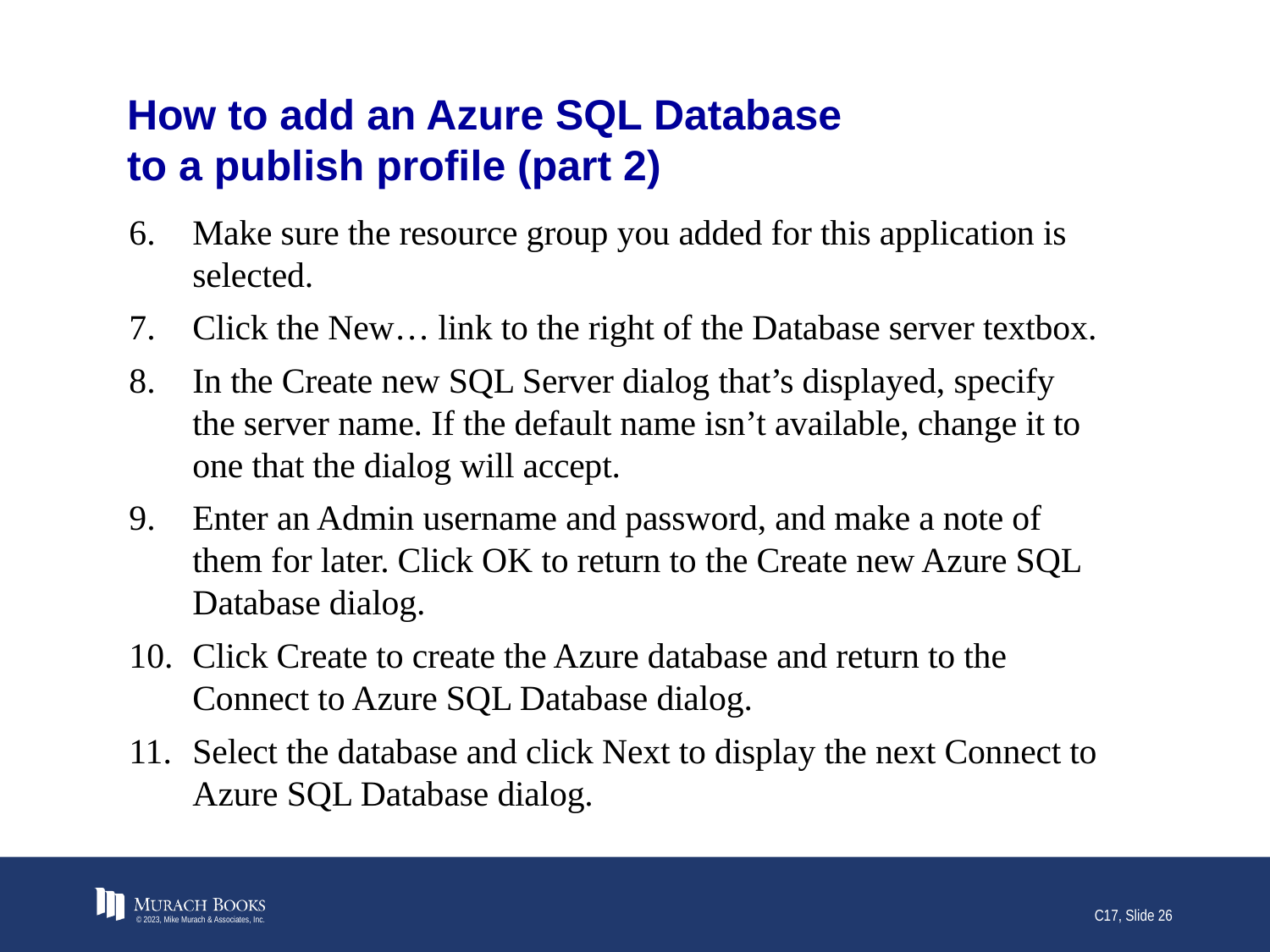

# How to add an Azure SQL Database to a publish profile (part 2)
Make sure the resource group you added for this application is selected.
Click the New… link to the right of the Database server textbox.
In the Create new SQL Server dialog that’s displayed, specify the server name. If the default name isn’t available, change it to one that the dialog will accept.
Enter an Admin username and password, and make a note of them for later. Click OK to return to the Create new Azure SQL Database dialog.
Click Create to create the Azure database and return to the Connect to Azure SQL Database dialog.
Select the database and click Next to display the next Connect to Azure SQL Database dialog.

© 2023, Mike Murach & Associates, Inc.

C17, Slide 26